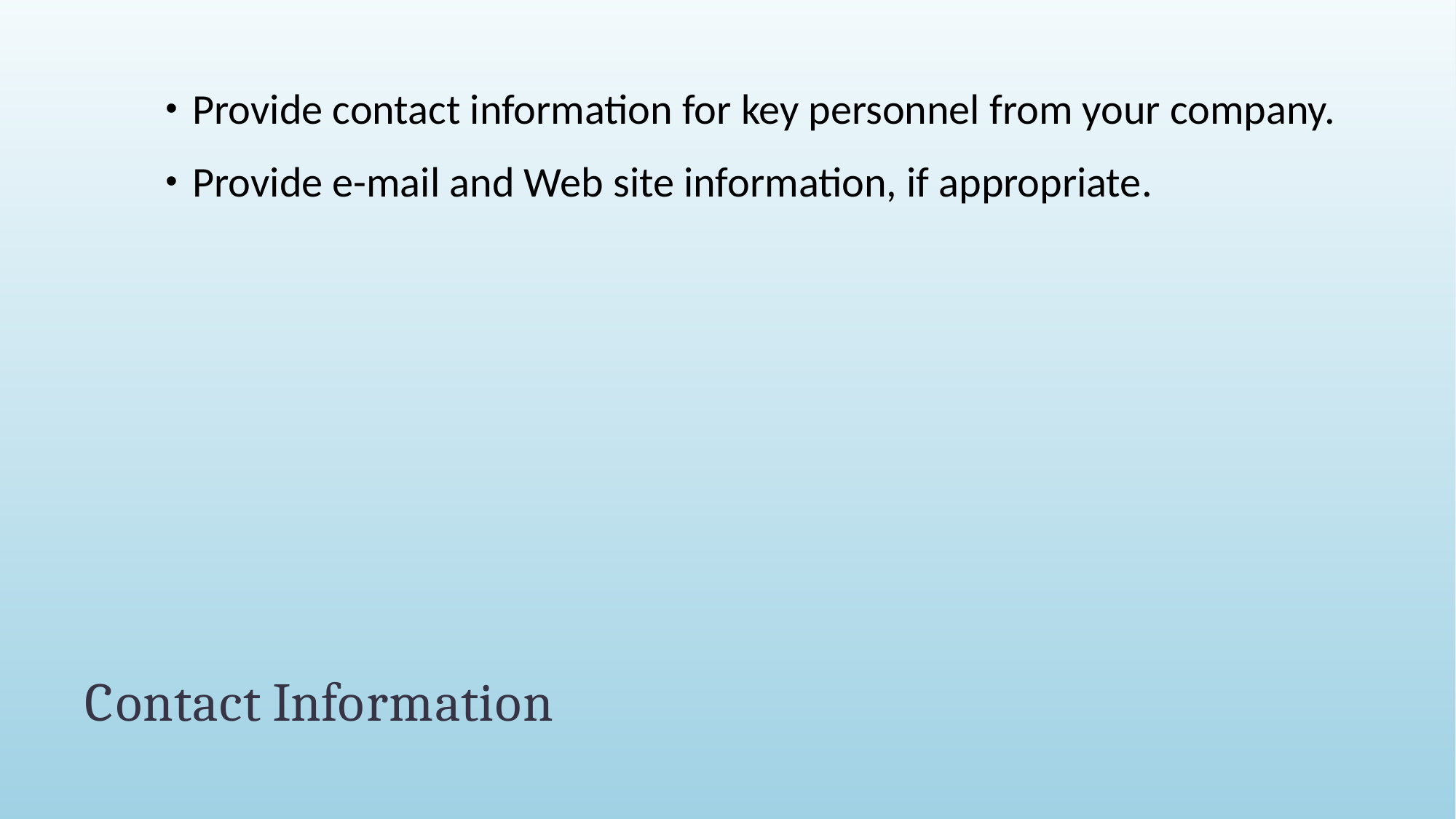

Provide contact information for key personnel from your company.
Provide e-mail and Web site information, if appropriate.
# Contact Information